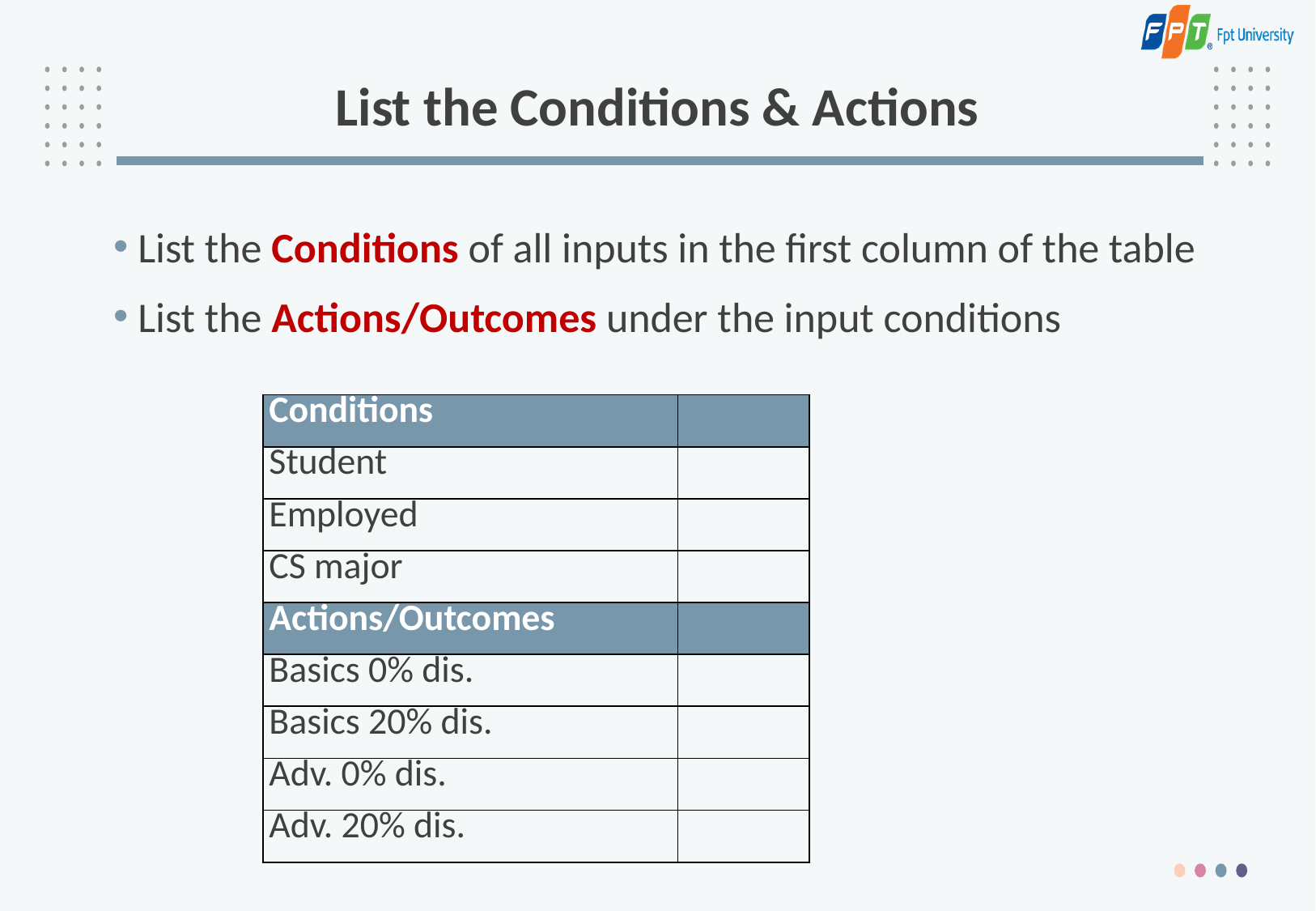

# List the Conditions & Actions
List the Conditions of all inputs in the first column of the table
List the Actions/Outcomes under the input conditions

| Conditions |  |
| --- | --- |
| Student |  |
| Employed |  |
| CS major |  |
| Actions/Outcomes |  |
| Basics 0% dis. |  |
| Basics 20% dis. |  |
| Adv. 0% dis. |  |
| Adv. 20% dis. |  |